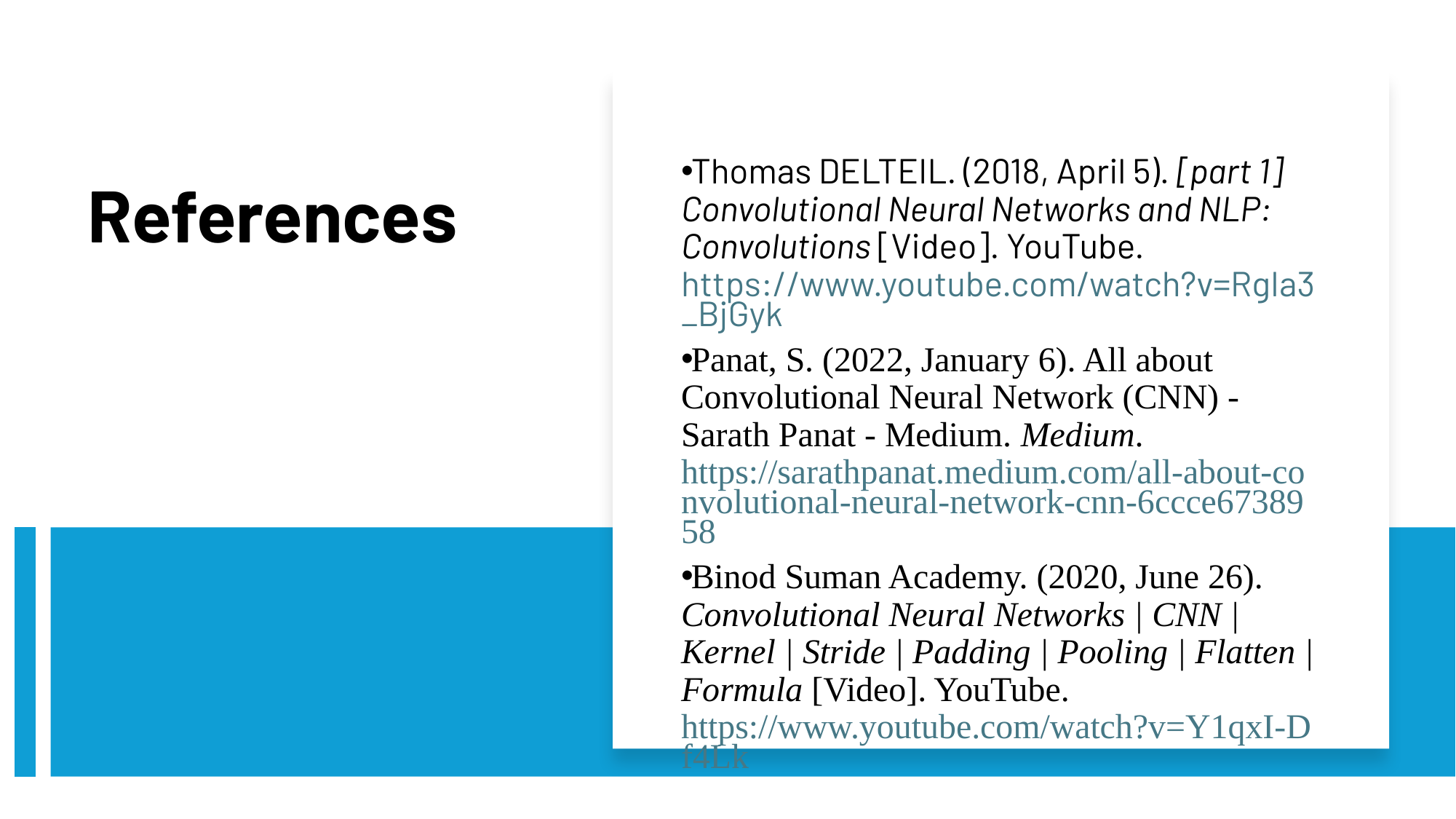

Thomas DELTEIL. (2018, April 5). [part 1] Convolutional Neural Networks and NLP: Convolutions [Video]. YouTube. https://www.youtube.com/watch?v=RgIa3_BjGyk
Panat, S. (2022, January 6). All about Convolutional Neural Network (CNN) - Sarath Panat - Medium. Medium. https://sarathpanat.medium.com/all-about-convolutional-neural-network-cnn-6ccce6738958
Binod Suman Academy. (2020, June 26). Convolutional Neural Networks | CNN | Kernel | Stride | Padding | Pooling | Flatten | Formula [Video]. YouTube. https://www.youtube.com/watch?v=Y1qxI-Df4Lk
References